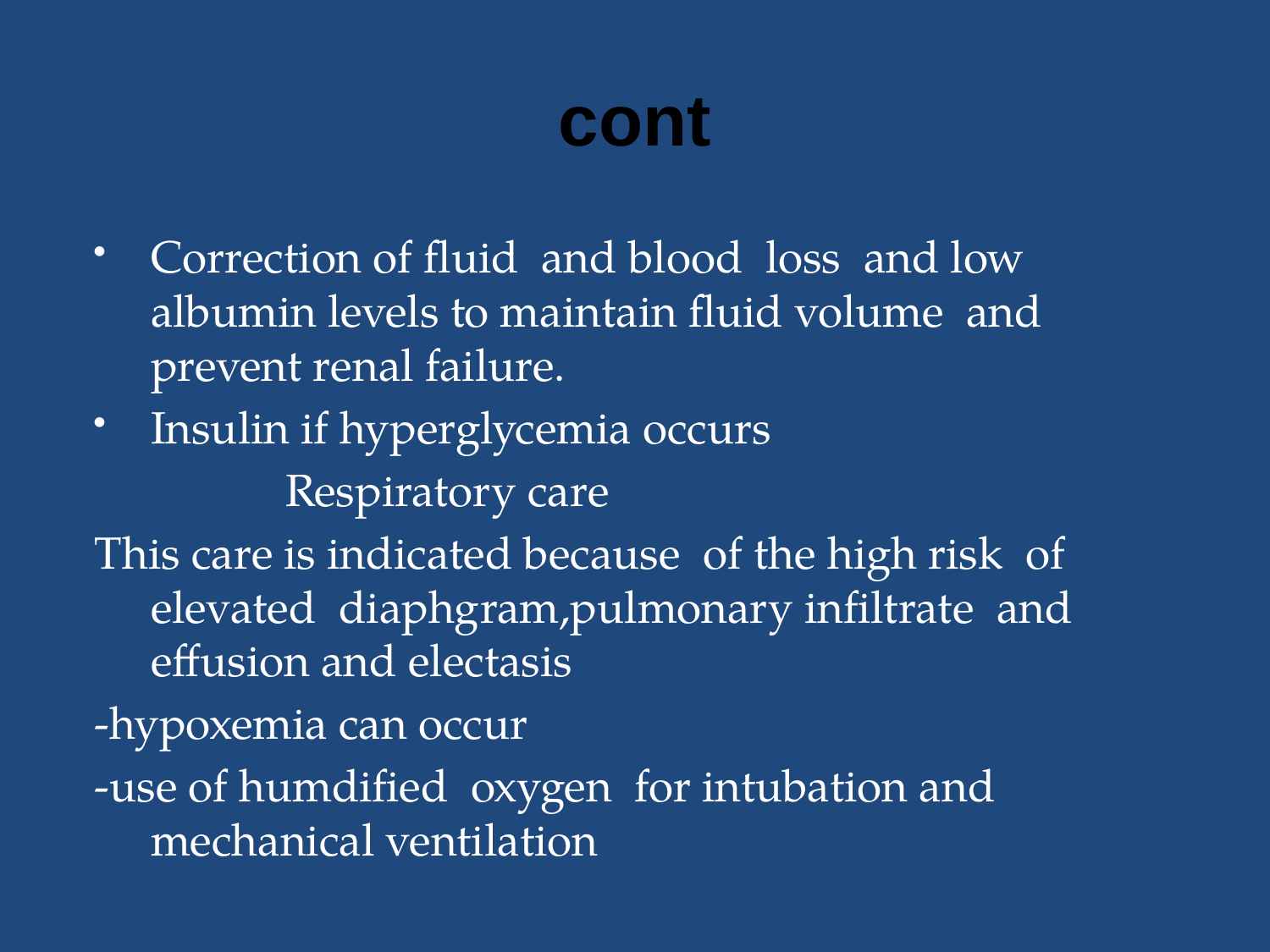

# cont
Correction of fluid  and blood  loss  and low  albumin levels to maintain fluid volume  and prevent renal failure.
Insulin if hyperglycemia occurs
                 Respiratory care
This care is indicated because  of the high risk  of elevated  diaphgram,pulmonary infiltrate  and effusion and electasis
-hypoxemia can occur
-use of humdified  oxygen  for intubation and mechanical ventilation